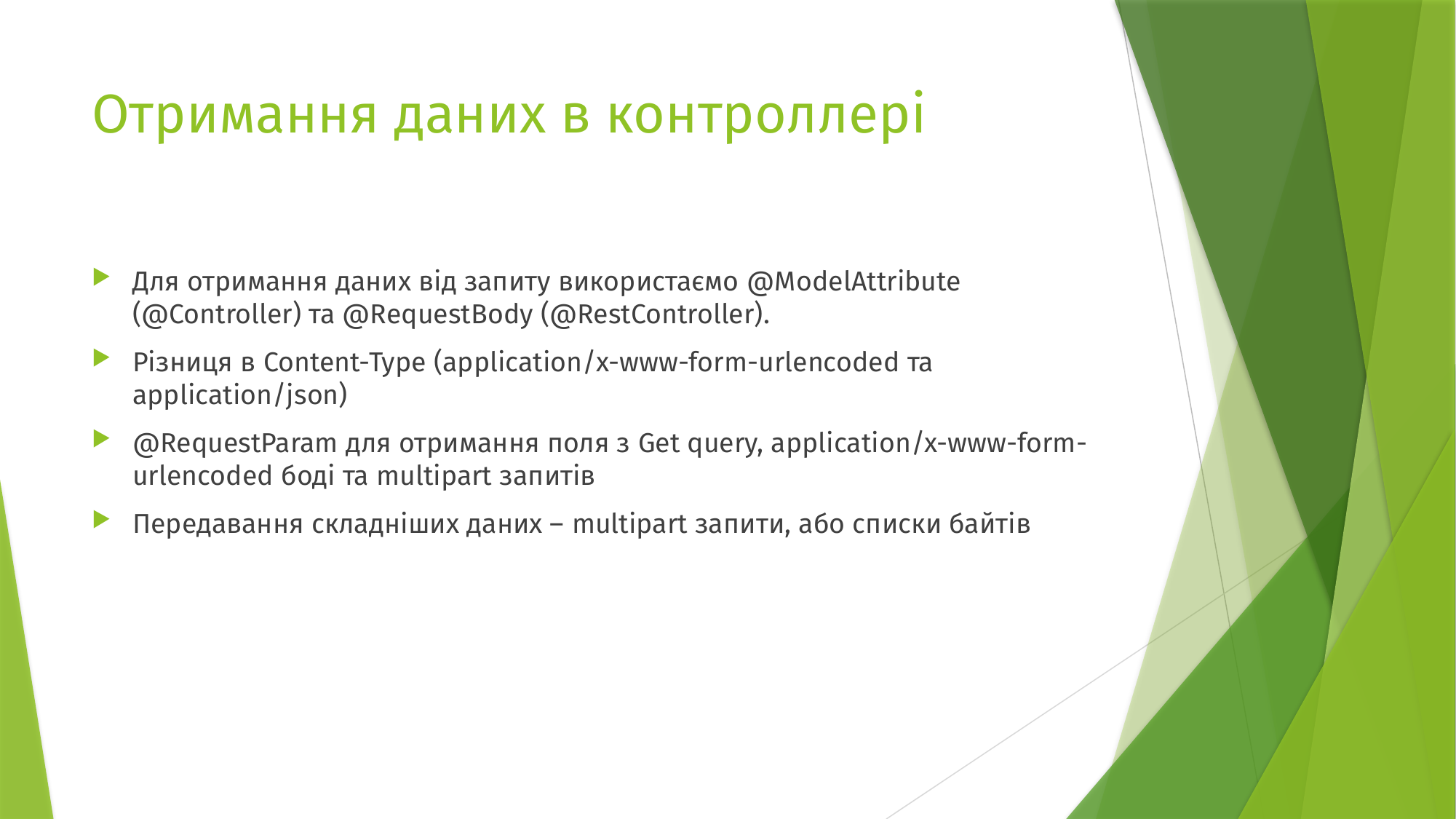

# Отримання даних в контроллері
Для отримання даних від запиту використаємо @ModelAttribute (@Controller) та @RequestBody (@RestController).
Різниця в Content-Type (application/x-www-form-urlencoded та application/json)
@RequestParam для отримання поля з Get query, application/x-www-form-urlencoded боді та multipart запитів
Передавання складніших даних – multipart запити, або списки байтів